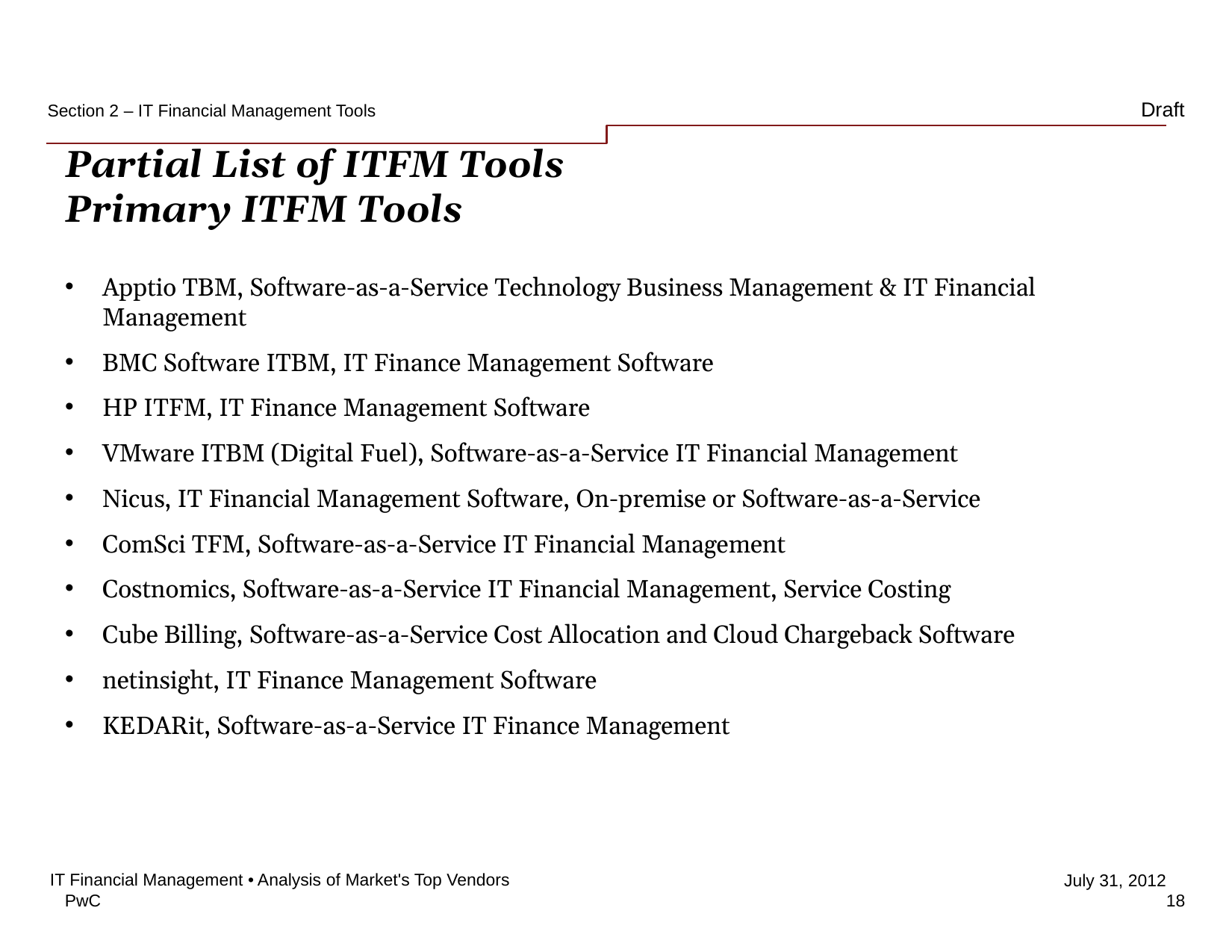

Section 2 – IT Financial Management Tools
# Partial List of ITFM Tools Primary ITFM Tools
Apptio TBM, Software-as-a-Service Technology Business Management & IT Financial Management
BMC Software ITBM, IT Finance Management Software
HP ITFM, IT Finance Management Software
VMware ITBM (Digital Fuel), Software-as-a-Service IT Financial Management
Nicus, IT Financial Management Software, On-premise or Software-as-a-Service
ComSci TFM, Software-as-a-Service IT Financial Management
Costnomics, Software-as-a-Service IT Financial Management, Service Costing
Cube Billing, Software-as-a-Service Cost Allocation and Cloud Chargeback Software
netinsight, IT Finance Management Software
KEDARit, Software-as-a-Service IT Finance Management
IT Financial Management • Analysis of Market's Top Vendors
18